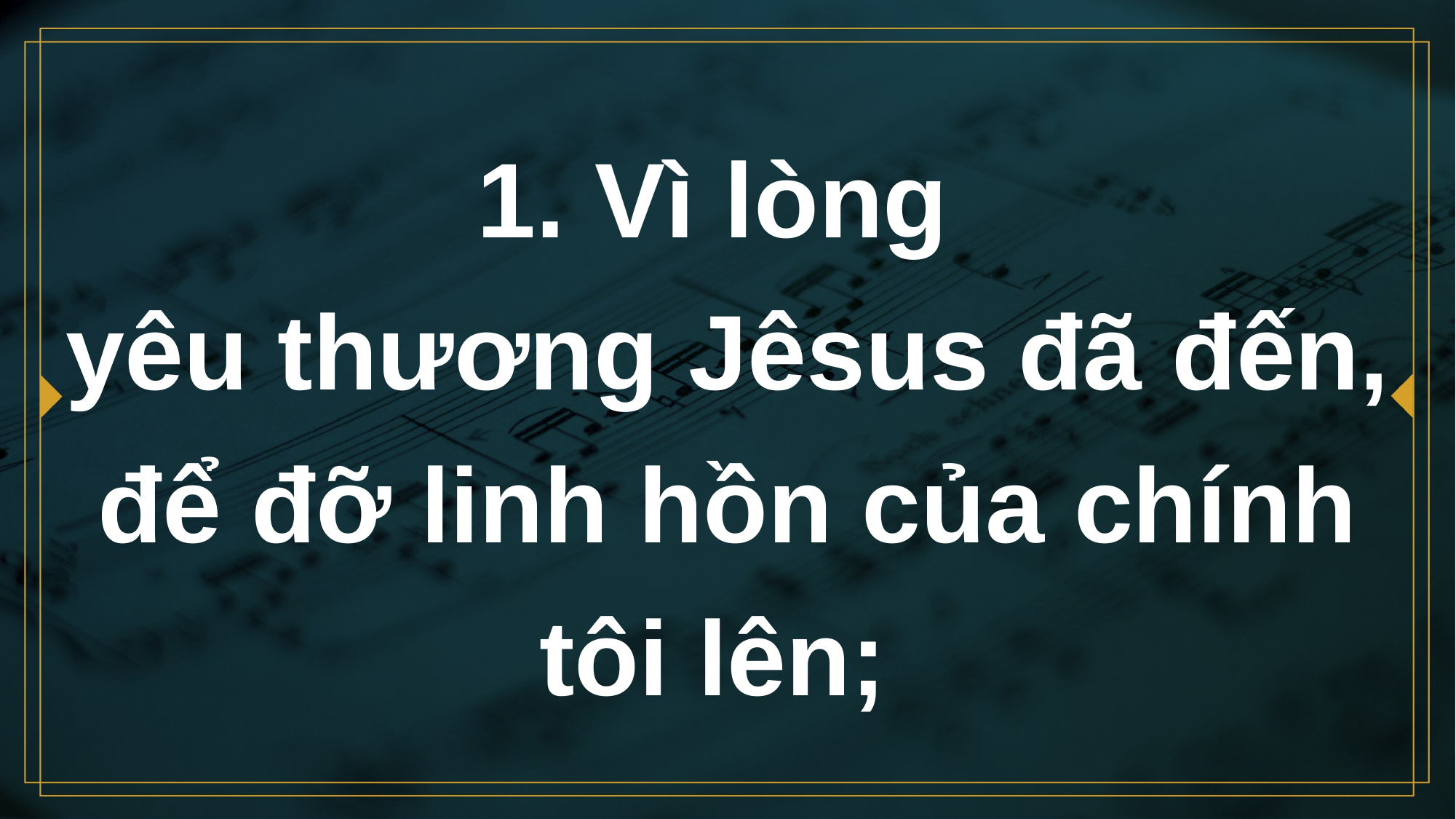

# 1. Vì lòng yêu thương Jêsus đã đến, để đỡ linh hồn của chính tôi lên;